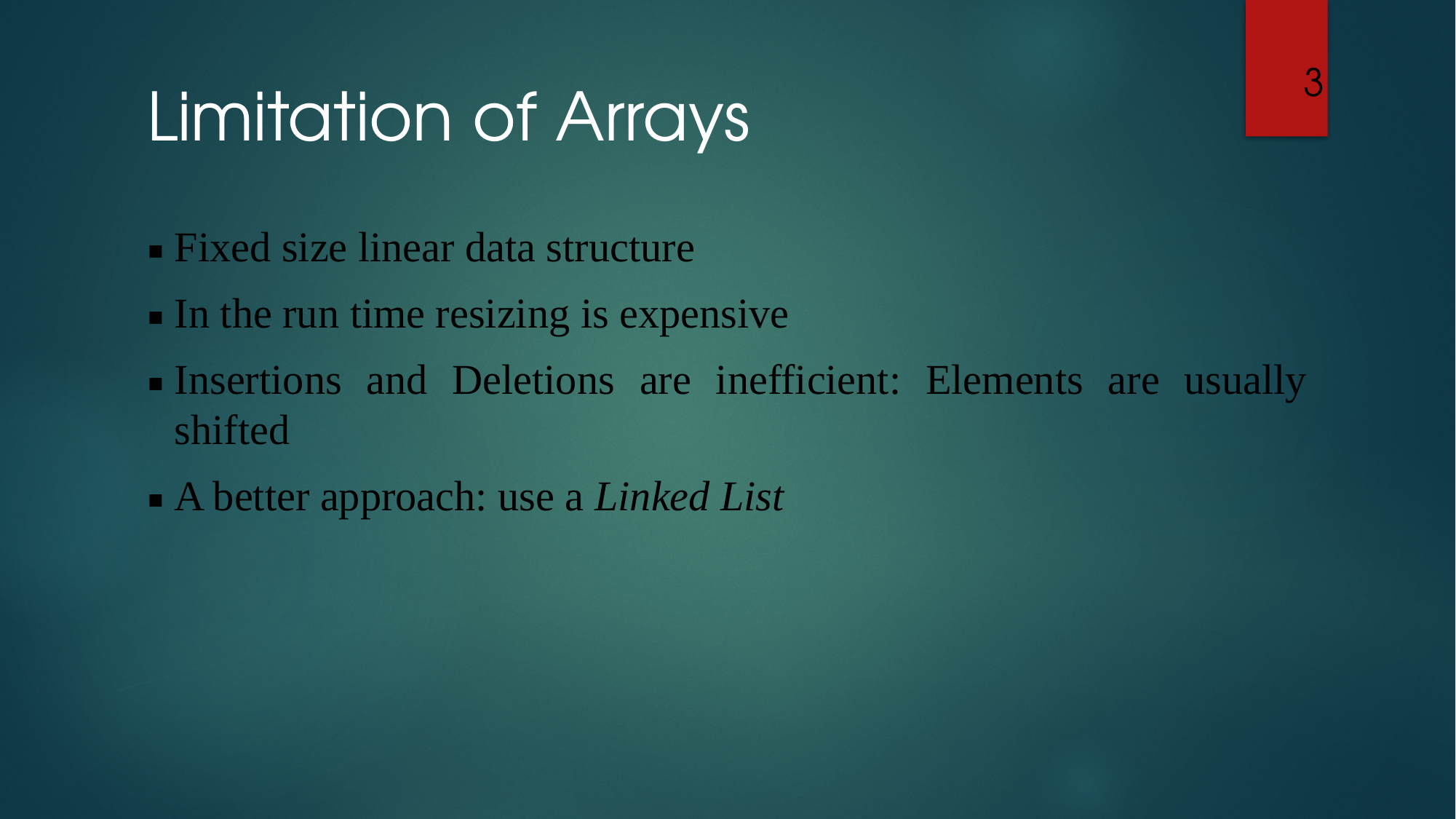

3
# Limitation of Arrays
Fixed size linear data structure
In the run time resizing is expensive
Insertions and Deletions are inefficient: Elements are usually shifted
A better approach: use a Linked List